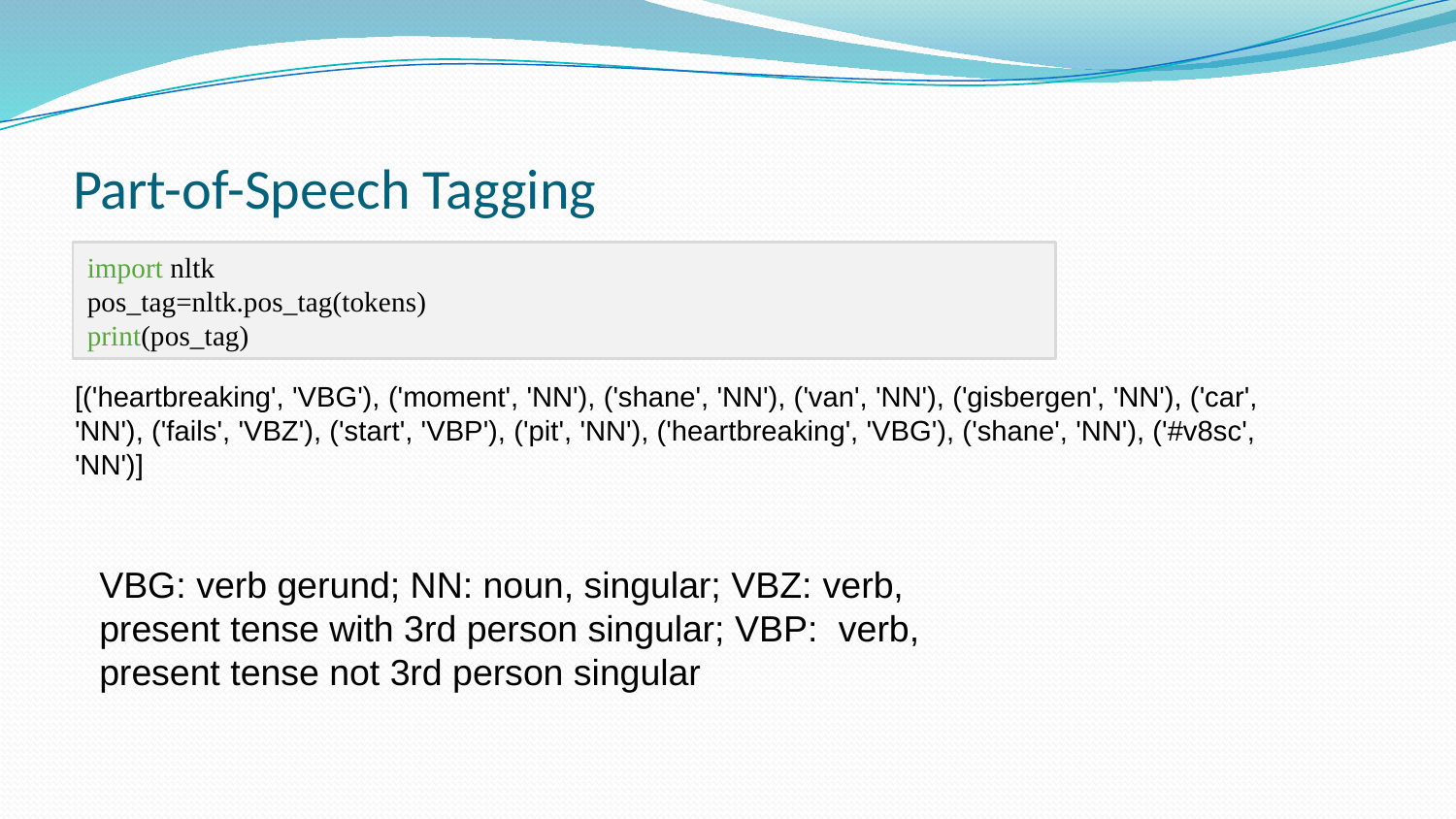

# Part-of-Speech Tagging

import nltk
pos_tag=nltk.pos_tag(tokens)
print(pos_tag)
[('heartbreaking', 'VBG'), ('moment', 'NN'), ('shane', 'NN'), ('van', 'NN'), ('gisbergen', 'NN'), ('car', 'NN'), ('fails', 'VBZ'), ('start', 'VBP'), ('pit', 'NN'), ('heartbreaking', 'VBG'), ('shane', 'NN'), ('#v8sc', 'NN')]
VBG: verb gerund; NN: noun, singular; VBZ: verb, present tense with 3rd person singular; VBP:  verb, present tense not 3rd person singular